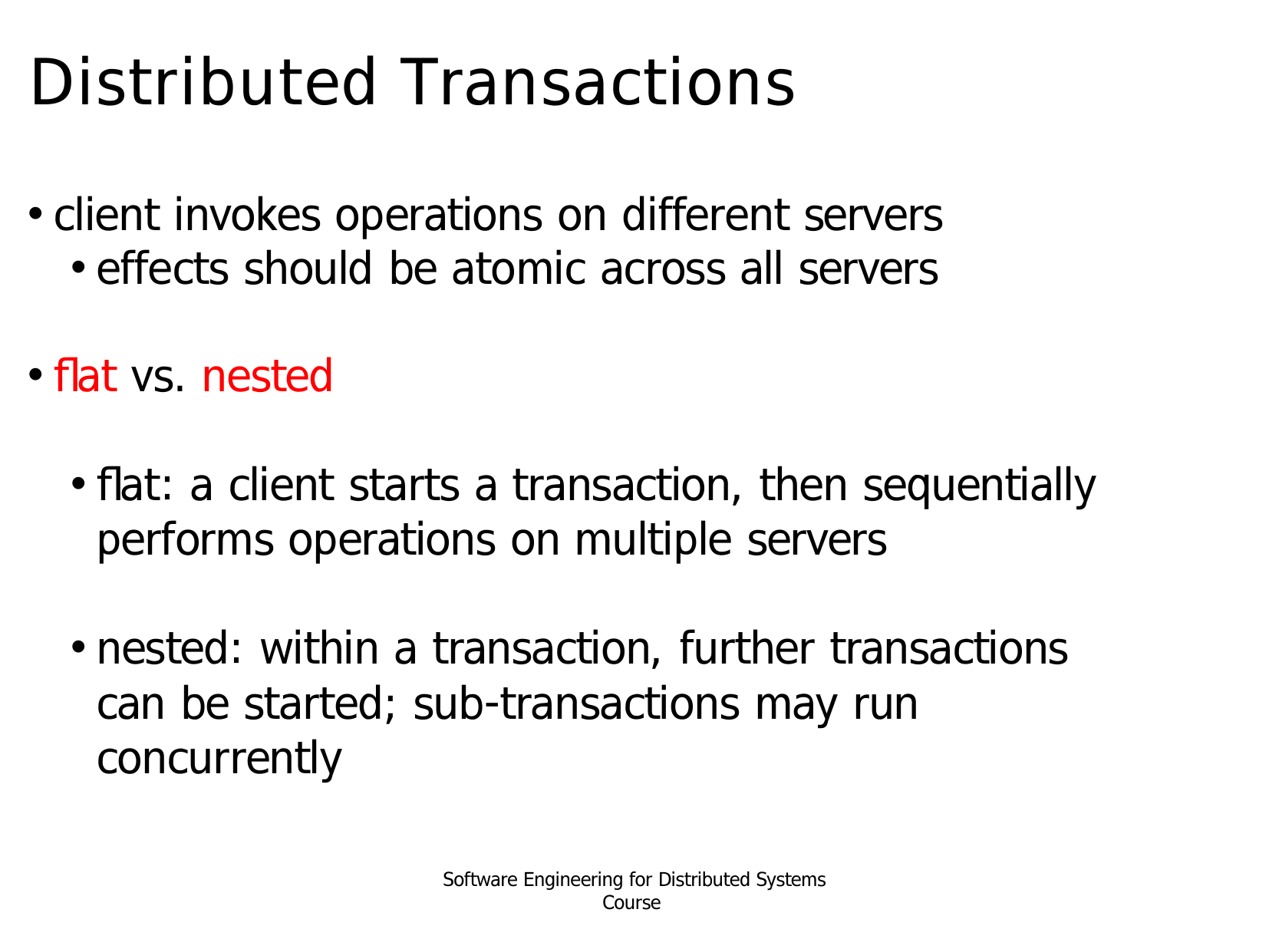

# Distributed Transactions
client invokes operations on different servers
effects should be atomic across all servers

ﬂat vs. nested

ﬂat: a client starts a transaction, then sequentially performs operations on multiple servers

nested: within a transaction, further transactions can be started; sub-transactions may run concurrently
Software Engineering for Distributed Systems Course
30